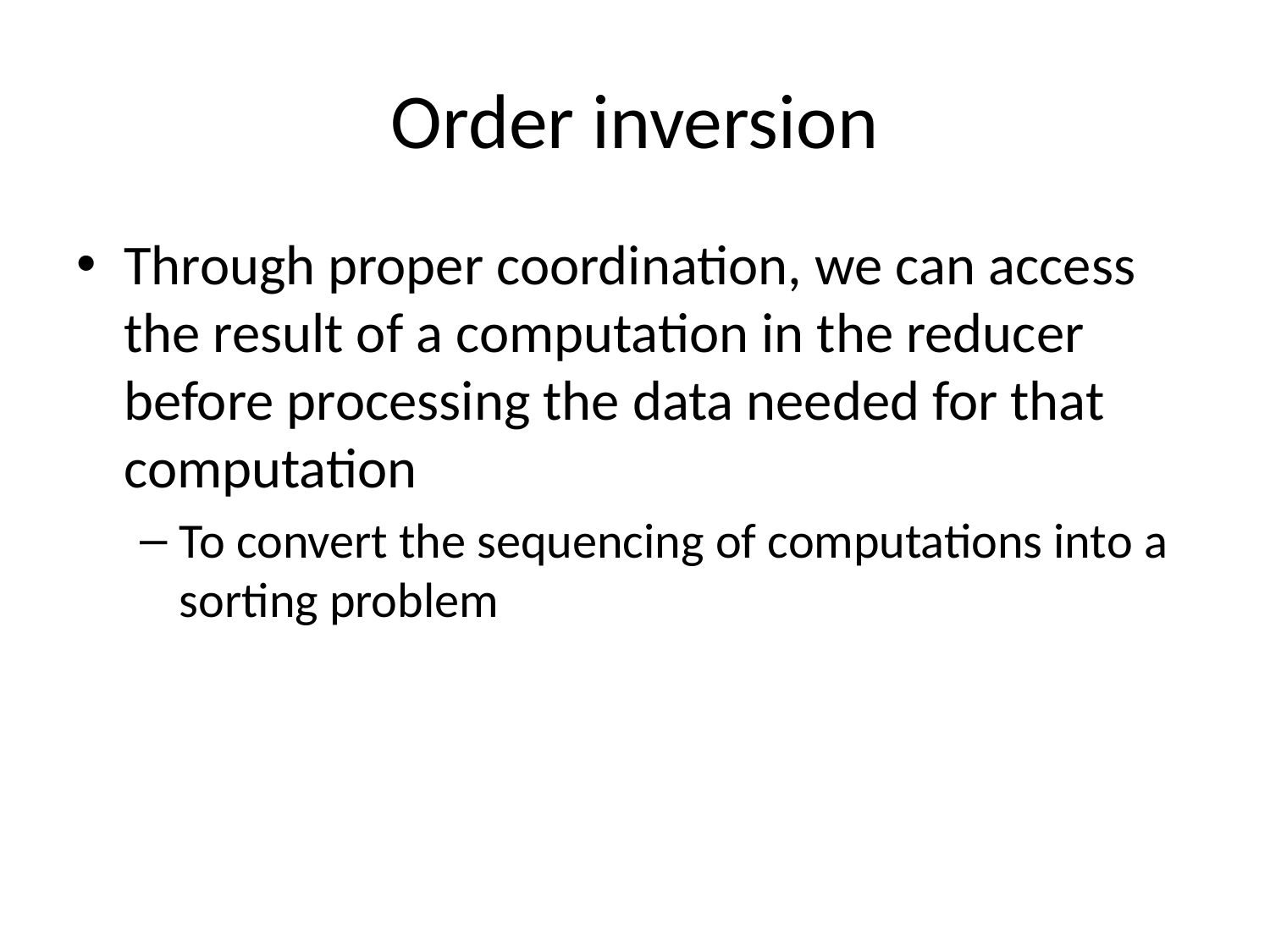

# Order inversion
Through proper coordination, we can access the result of a computation in the reducer before processing the data needed for that computation
To convert the sequencing of computations into a sorting problem